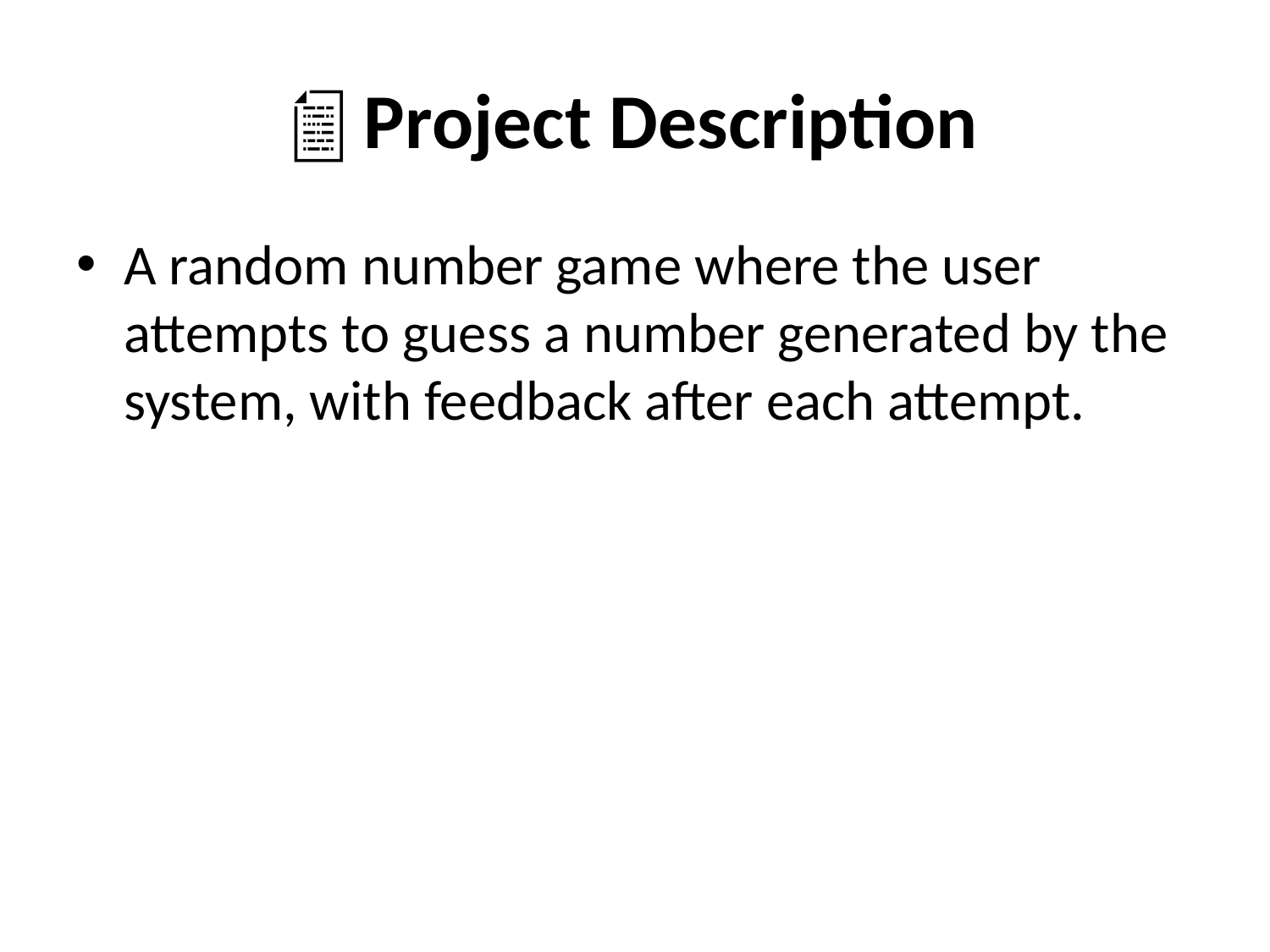

# 📄 Project Description
A random number game where the user attempts to guess a number generated by the system, with feedback after each attempt.